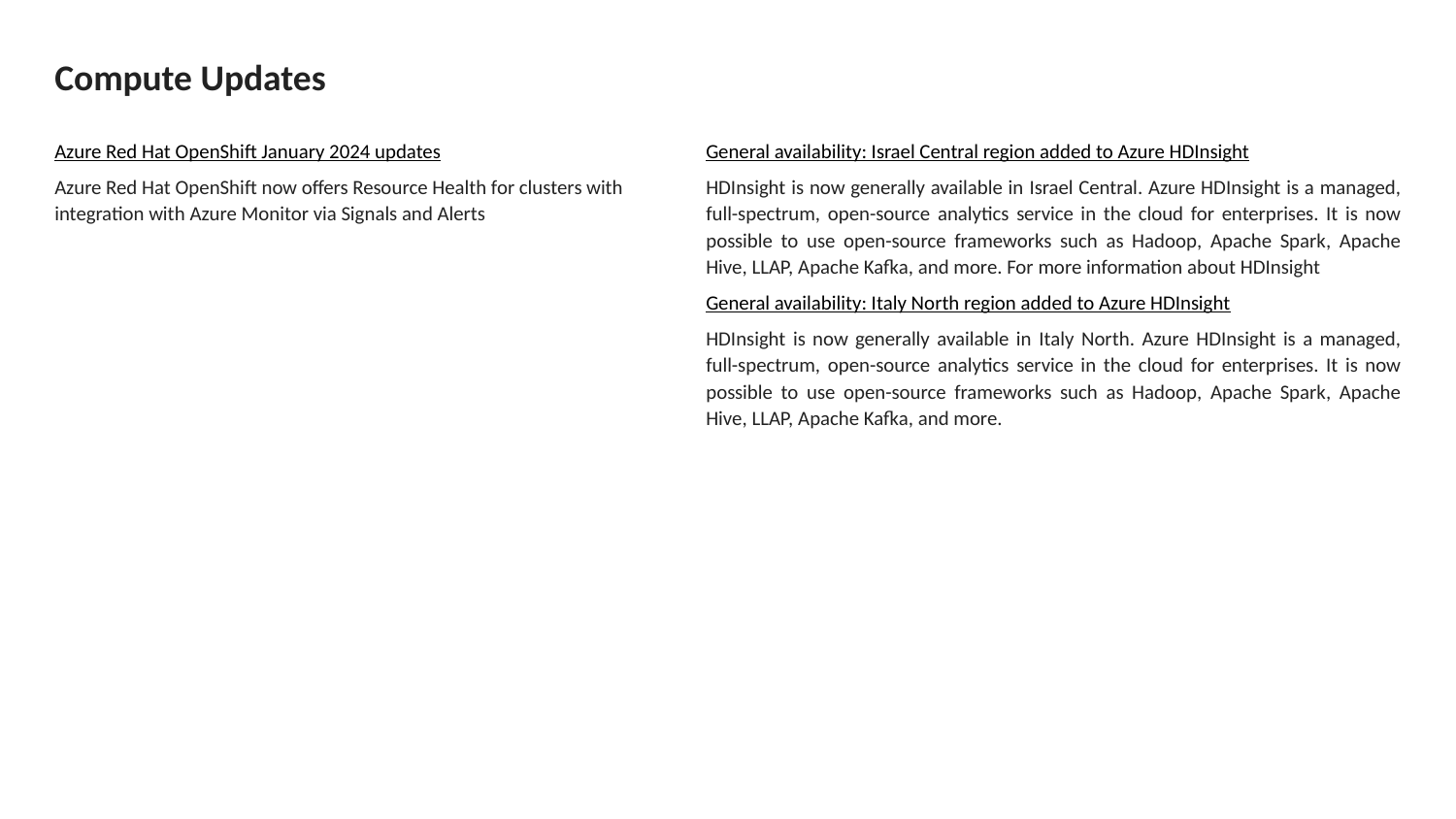

# Compute Updates
Azure Red Hat OpenShift January 2024 updates
Azure Red Hat OpenShift now offers Resource Health for clusters with integration with Azure Monitor via Signals and Alerts
General availability: Israel Central region added to Azure HDInsight
HDInsight is now generally available in Israel Central. Azure HDInsight is a managed, full-spectrum, open-source analytics service in the cloud for enterprises. It is now possible to use open-source frameworks such as Hadoop, Apache Spark, Apache Hive, LLAP, Apache Kafka, and more. For more information about HDInsight
General availability: Italy North region added to Azure HDInsight
HDInsight is now generally available in Italy North. Azure HDInsight is a managed, full-spectrum, open-source analytics service in the cloud for enterprises. It is now possible to use open-source frameworks such as Hadoop, Apache Spark, Apache Hive, LLAP, Apache Kafka, and more.